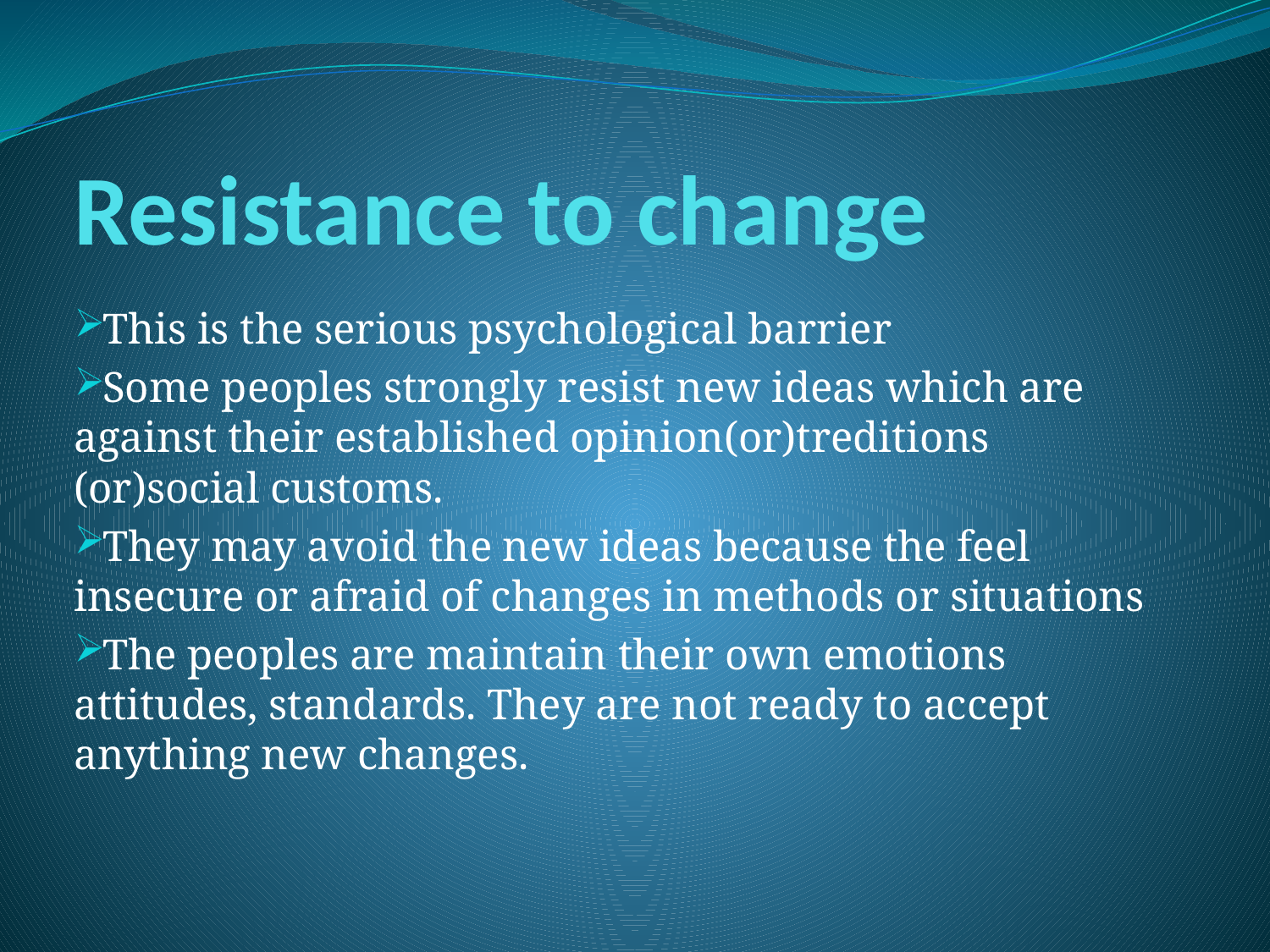

# Resistance to change
This is the serious psychological barrier
Some peoples strongly resist new ideas which are against their established opinion(or)treditions (or)social customs.
They may avoid the new ideas because the feel insecure or afraid of changes in methods or situations
The peoples are maintain their own emotions attitudes, standards. They are not ready to accept anything new changes.